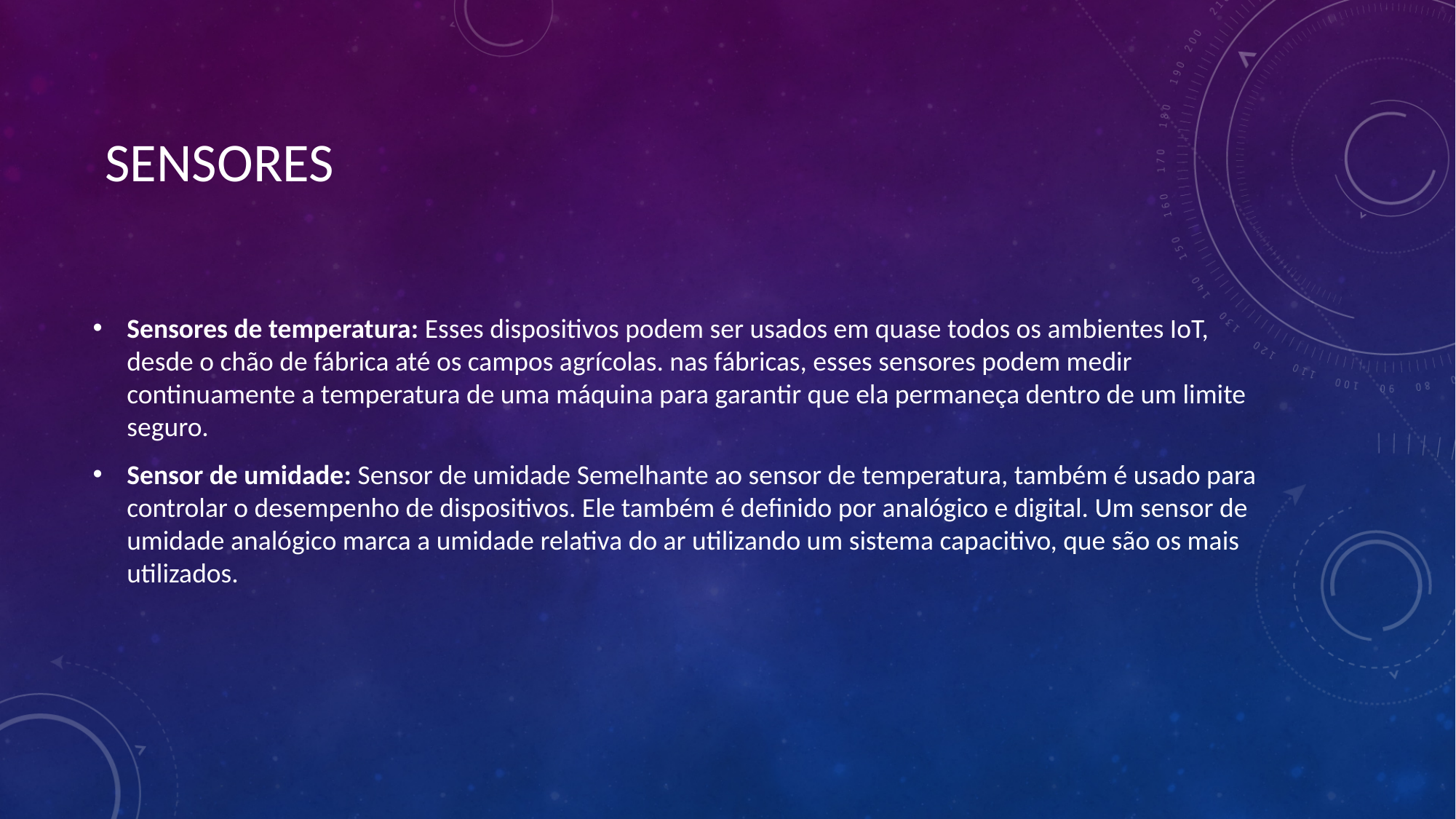

# sensores
Sensores de temperatura: Esses dispositivos podem ser usados em quase todos os ambientes IoT, desde o chão de fábrica até os campos agrícolas. nas fábricas, esses sensores podem medir continuamente a temperatura de uma máquina para garantir que ela permaneça dentro de um limite seguro.
Sensor de umidade: Sensor de umidade Semelhante ao sensor de temperatura, também é usado para controlar o desempenho de dispositivos. Ele também é definido por analógico e digital. Um sensor de umidade analógico marca a umidade relativa do ar utilizando um sistema capacitivo, que são os mais utilizados.